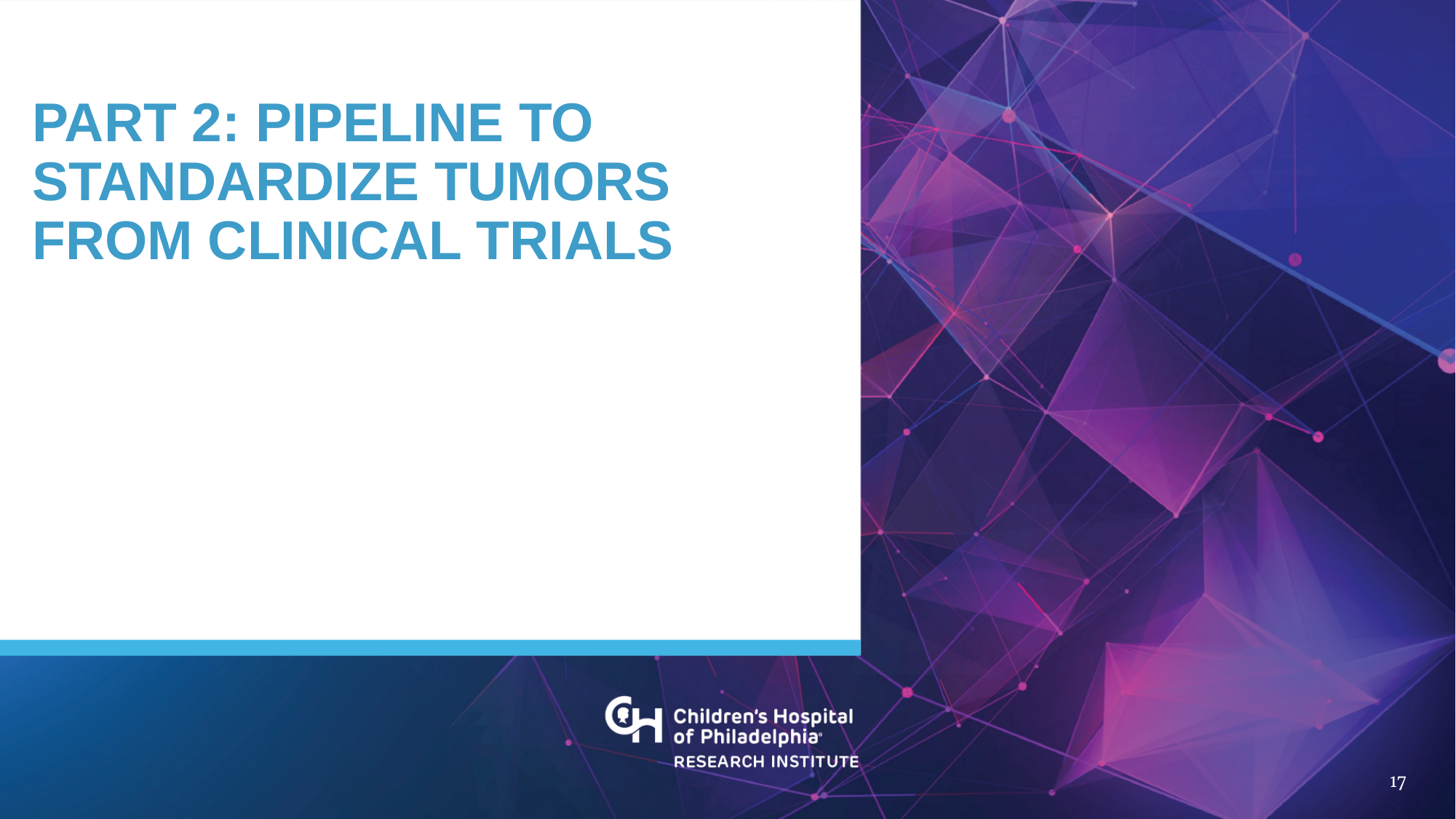

# PART 2: Pipeline to standardize tumors from clinical trials

17